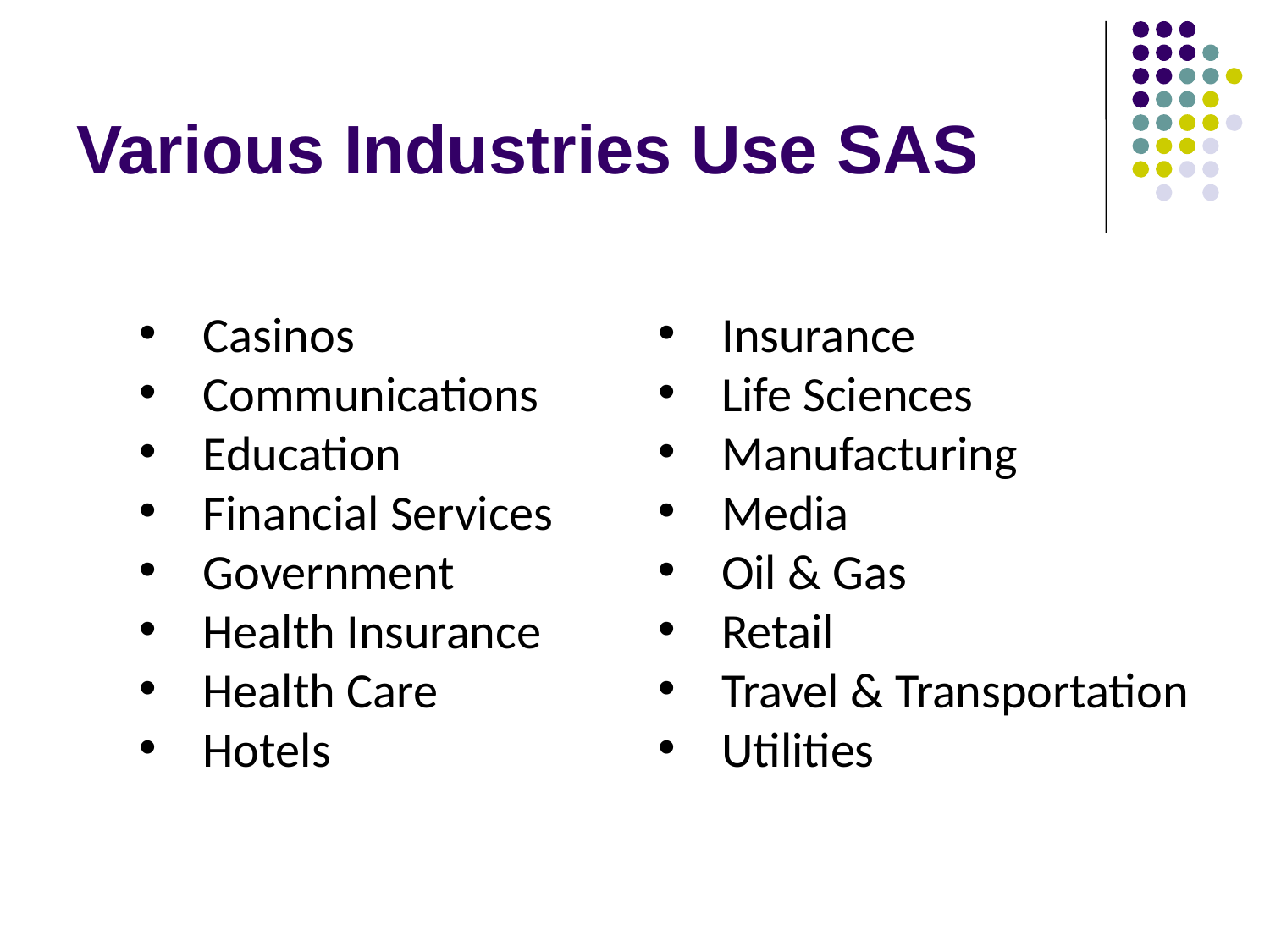

# Various Industries Use SAS
Casinos
Communications
Education
Financial Services
Government
Health Insurance
Health Care
Hotels
Insurance
Life Sciences
Manufacturing
Media
Oil & Gas
Retail
Travel & Transportation
Utilities